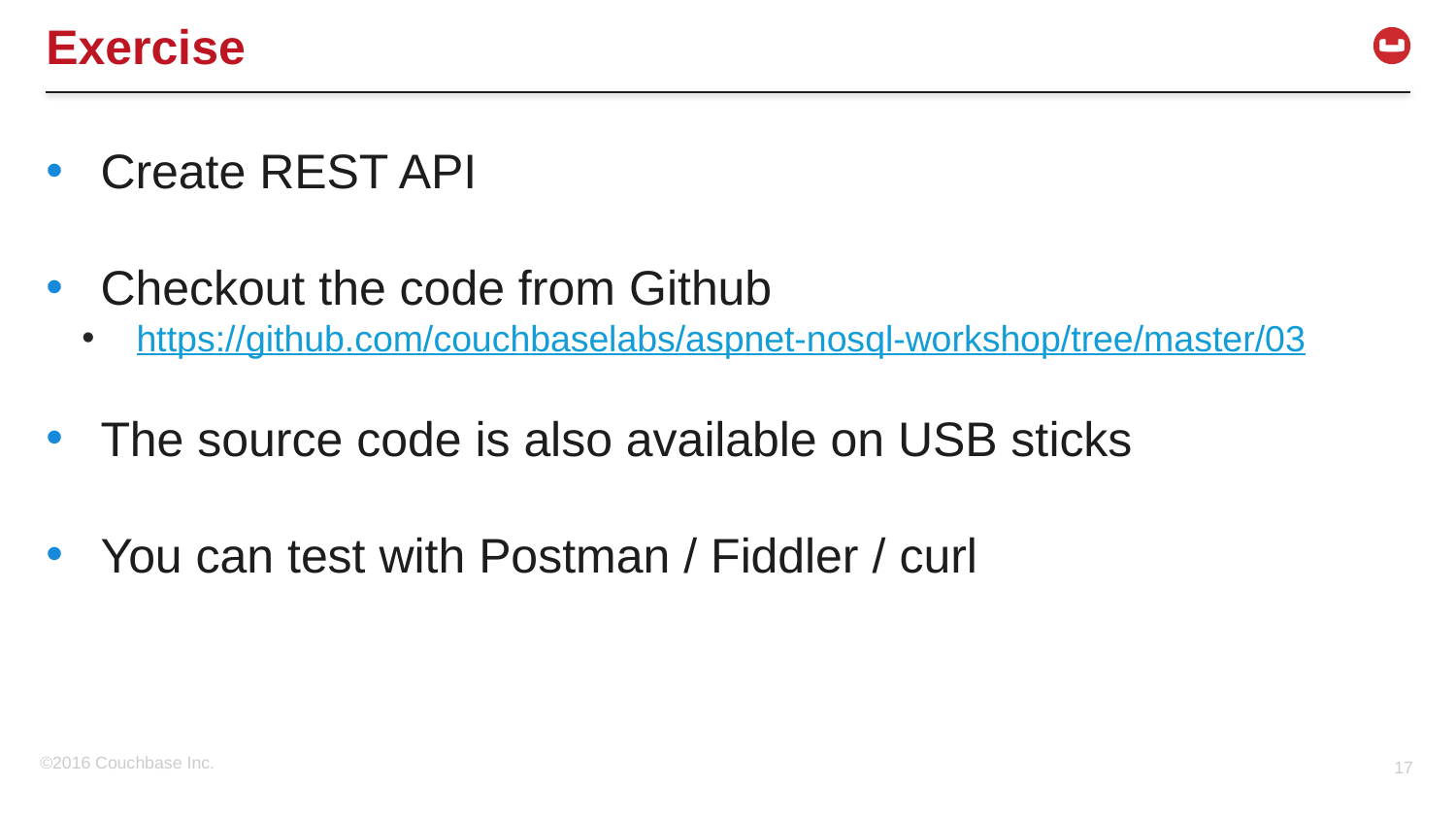

# Exercise
Create REST API

Checkout the code from Github
https://github.com/couchbaselabs/aspnet-nosql-workshop/tree/master/03

The source code is also available on USB sticks

You can test with Postman / Fiddler / curl